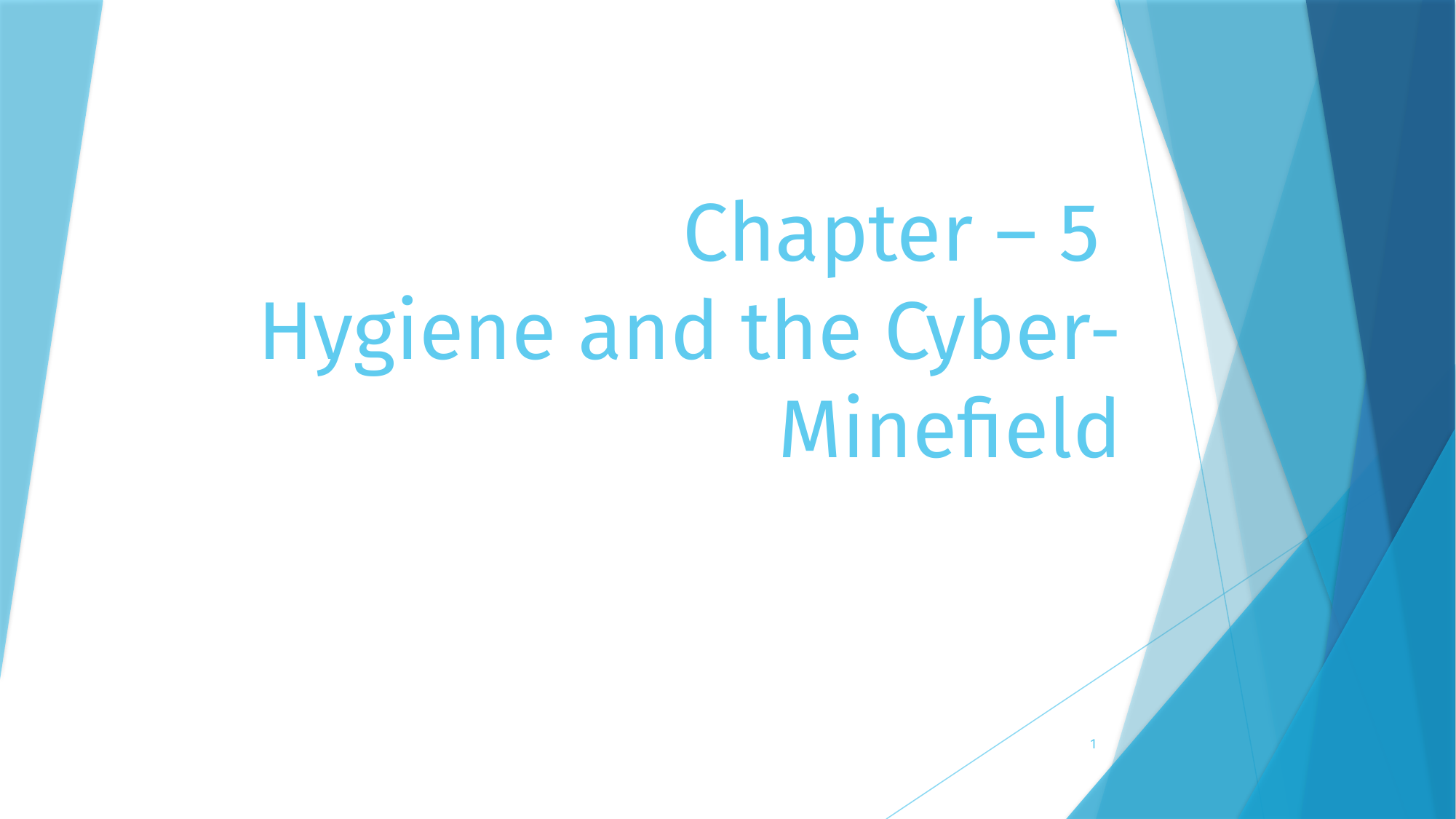

# Chapter – 5 Hygiene and the Cyber-Minefield
1